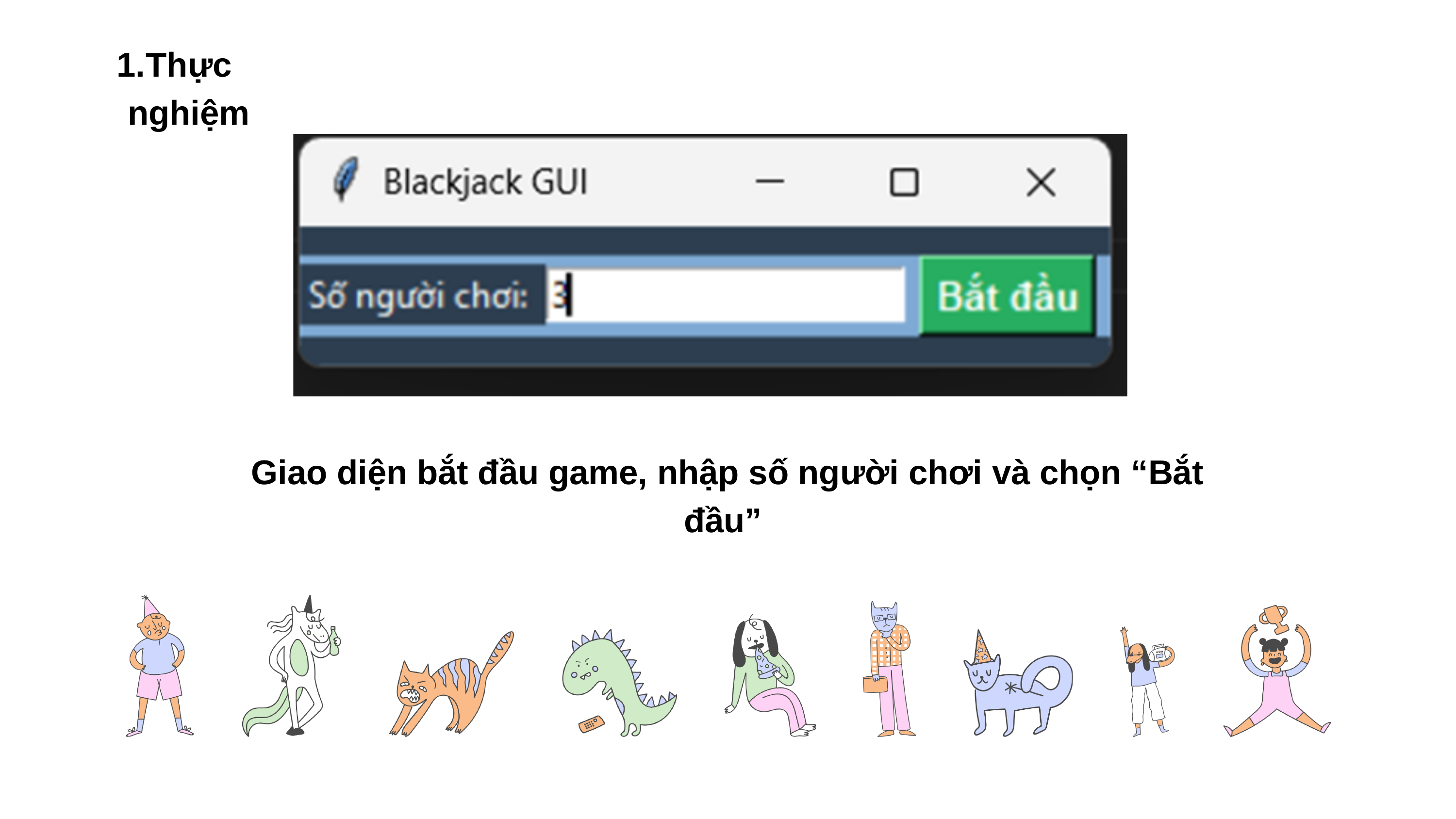

Thực nghiệm

Giao diện bắt đầu game, nhập số người chơi và chọn “Bắt đầu”